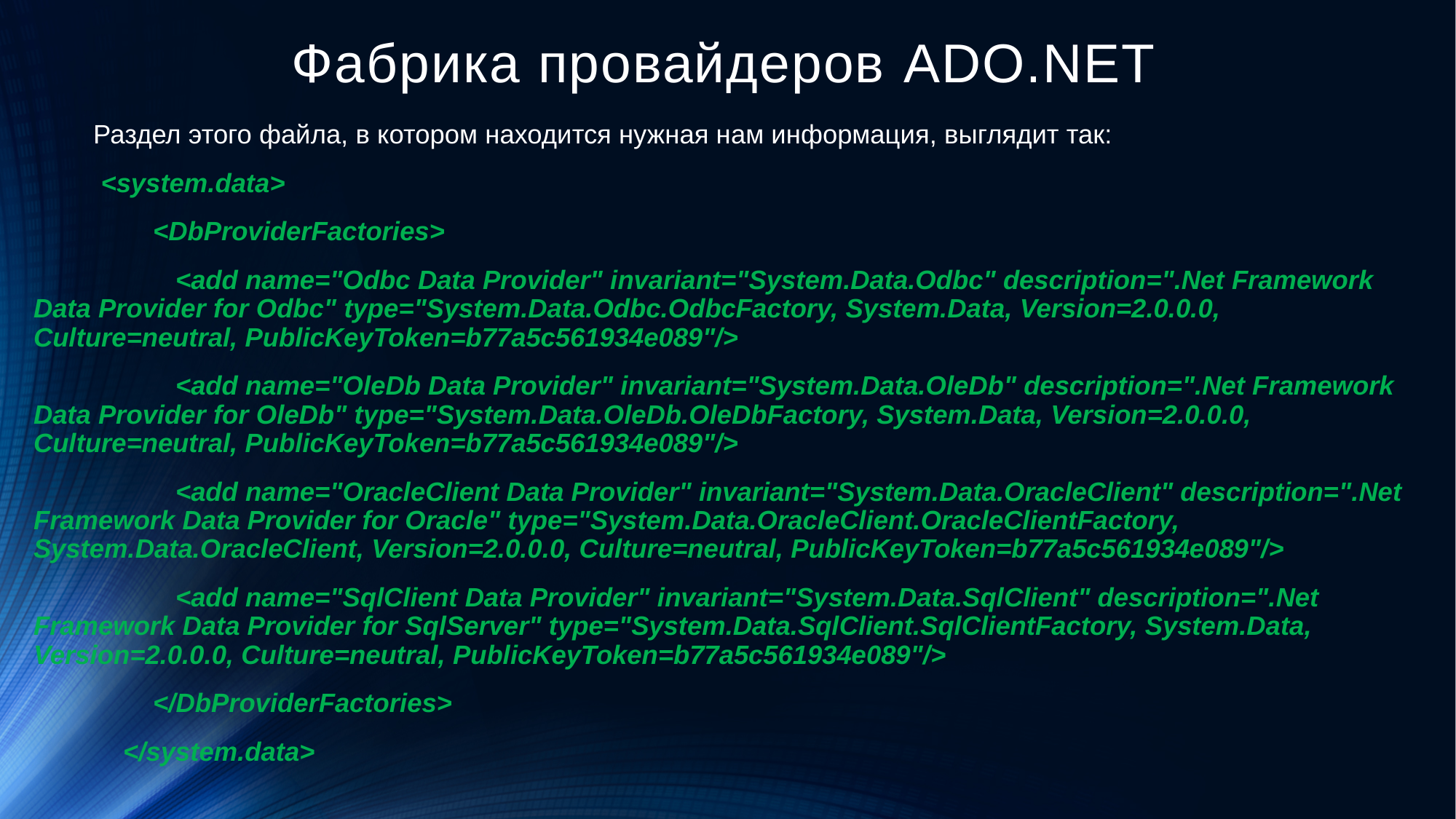

# Фабрика провайдеров ADO.NET
Раздел этого файла, в котором находится нужная нам информация, выглядит так:
 <system.data>
        <DbProviderFactories>
           <add name="Odbc Data Provider" invariant="System.Data.Odbc" description=".Net Framework Data Provider for Odbc" type="System.Data.Odbc.OdbcFactory, System.Data, Version=2.0.0.0, Culture=neutral, PublicKeyToken=b77a5c561934e089"/>
           <add name="OleDb Data Provider" invariant="System.Data.OleDb" description=".Net Framework Data Provider for OleDb" type="System.Data.OleDb.OleDbFactory, System.Data, Version=2.0.0.0, Culture=neutral, PublicKeyToken=b77a5c561934e089"/>
           <add name="OracleClient Data Provider" invariant="System.Data.OracleClient" description=".Net Framework Data Provider for Oracle" type="System.Data.OracleClient.OracleClientFactory, System.Data.OracleClient, Version=2.0.0.0, Culture=neutral, PublicKeyToken=b77a5c561934e089"/>
           <add name="SqlClient Data Provider" invariant="System.Data.SqlClient" description=".Net Framework Data Provider for SqlServer" type="System.Data.SqlClient.SqlClientFactory, System.Data, Version=2.0.0.0, Culture=neutral, PublicKeyToken=b77a5c561934e089"/>
        </DbProviderFactories>
    </system.data>